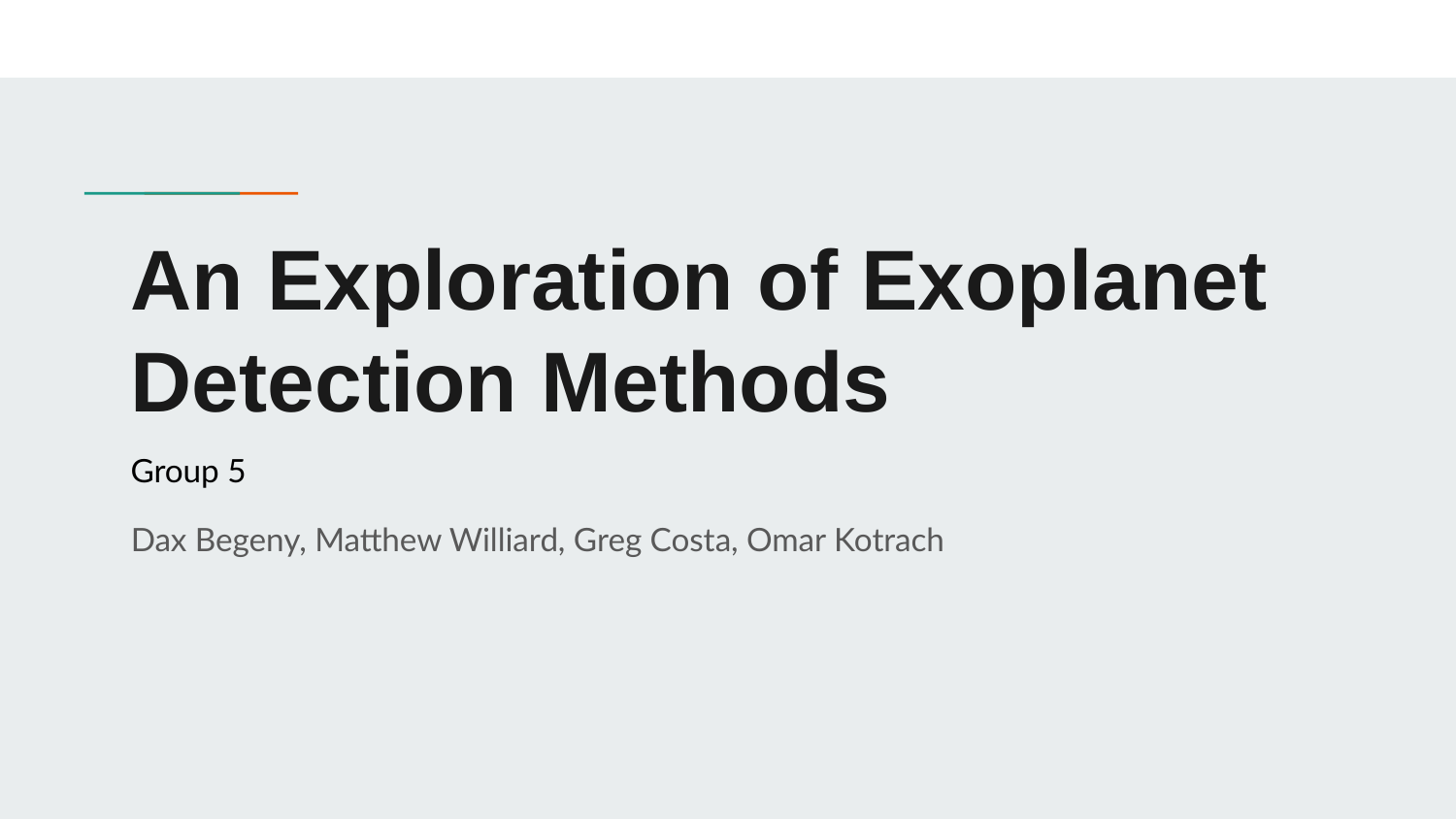

# An Exploration of Exoplanet Detection Methods
Group 5
Dax Begeny, Matthew Williard, Greg Costa, Omar Kotrach